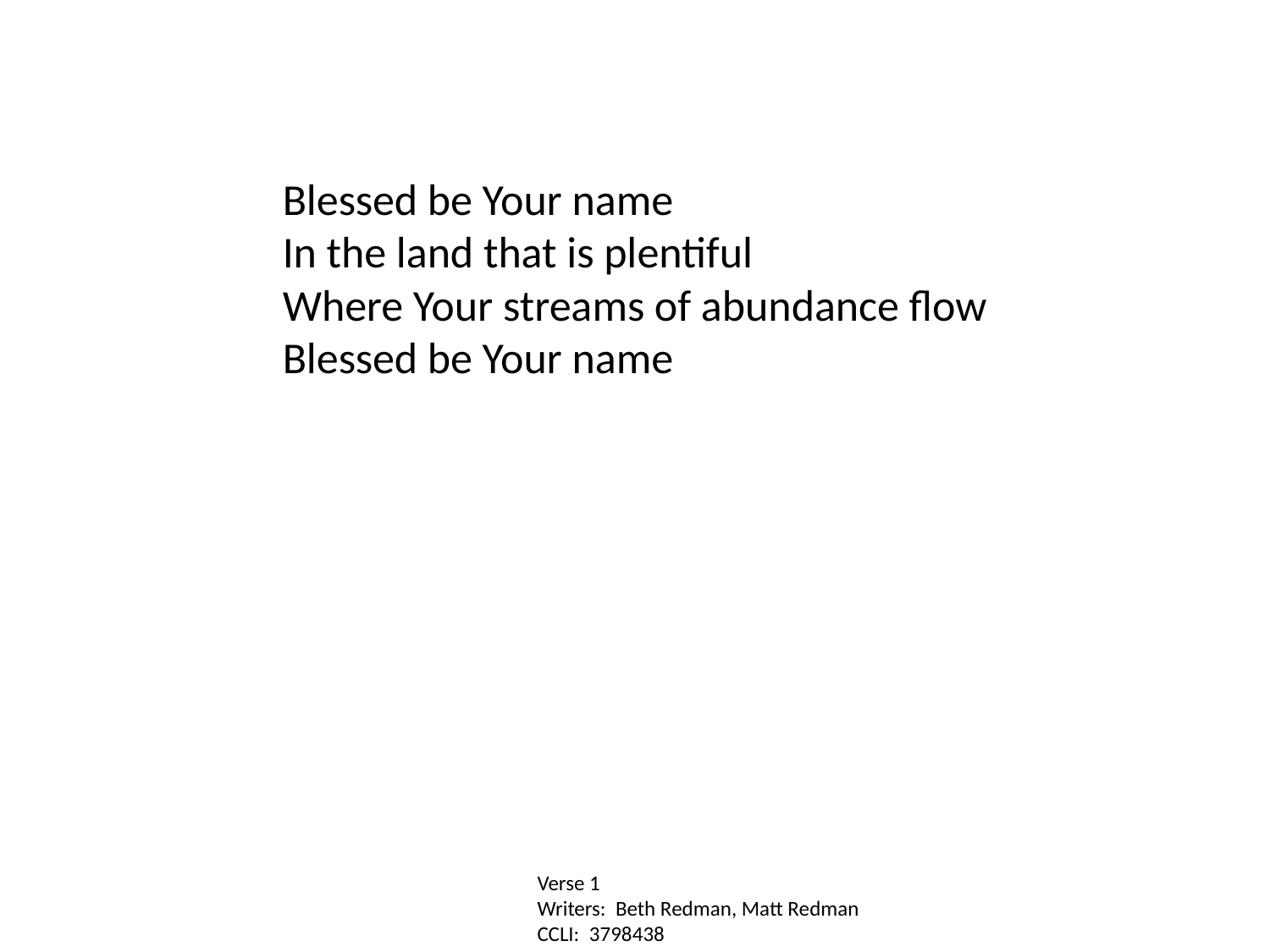

Blessed be Your name
In the land that is plentiful
Where Your streams of abundance flow
Blessed be Your name

Verse 1
Writers:  Beth Redman, Matt Redman
CCLI:  3798438